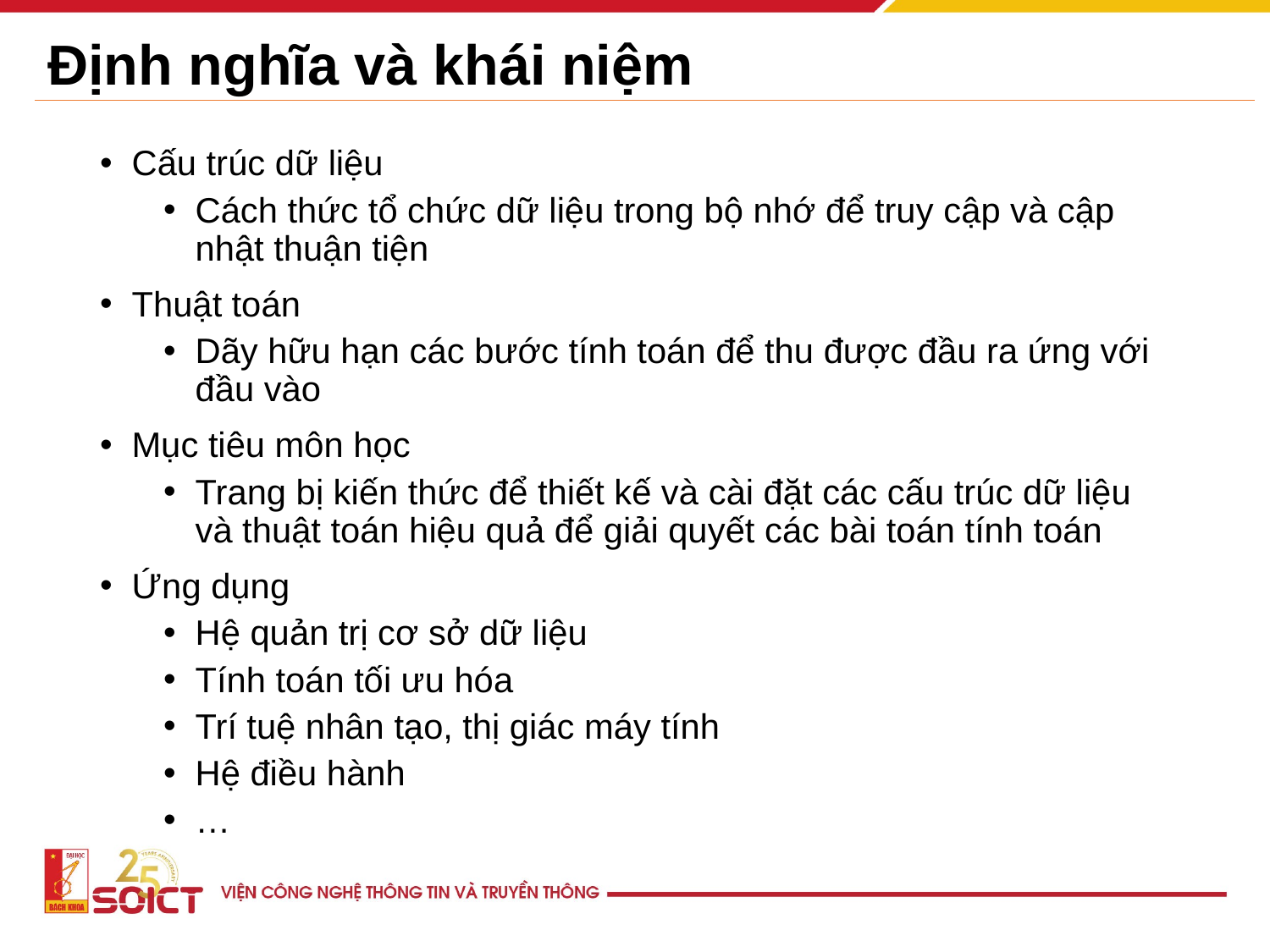

# Định nghĩa và khái niệm
Cấu trúc dữ liệu
Cách thức tổ chức dữ liệu trong bộ nhớ để truy cập và cập nhật thuận tiện
Thuật toán
Dãy hữu hạn các bước tính toán để thu được đầu ra ứng với đầu vào
Mục tiêu môn học
Trang bị kiến thức để thiết kế và cài đặt các cấu trúc dữ liệu và thuật toán hiệu quả để giải quyết các bài toán tính toán
Ứng dụng
Hệ quản trị cơ sở dữ liệu
Tính toán tối ưu hóa
Trí tuệ nhân tạo, thị giác máy tính
Hệ điều hành
…